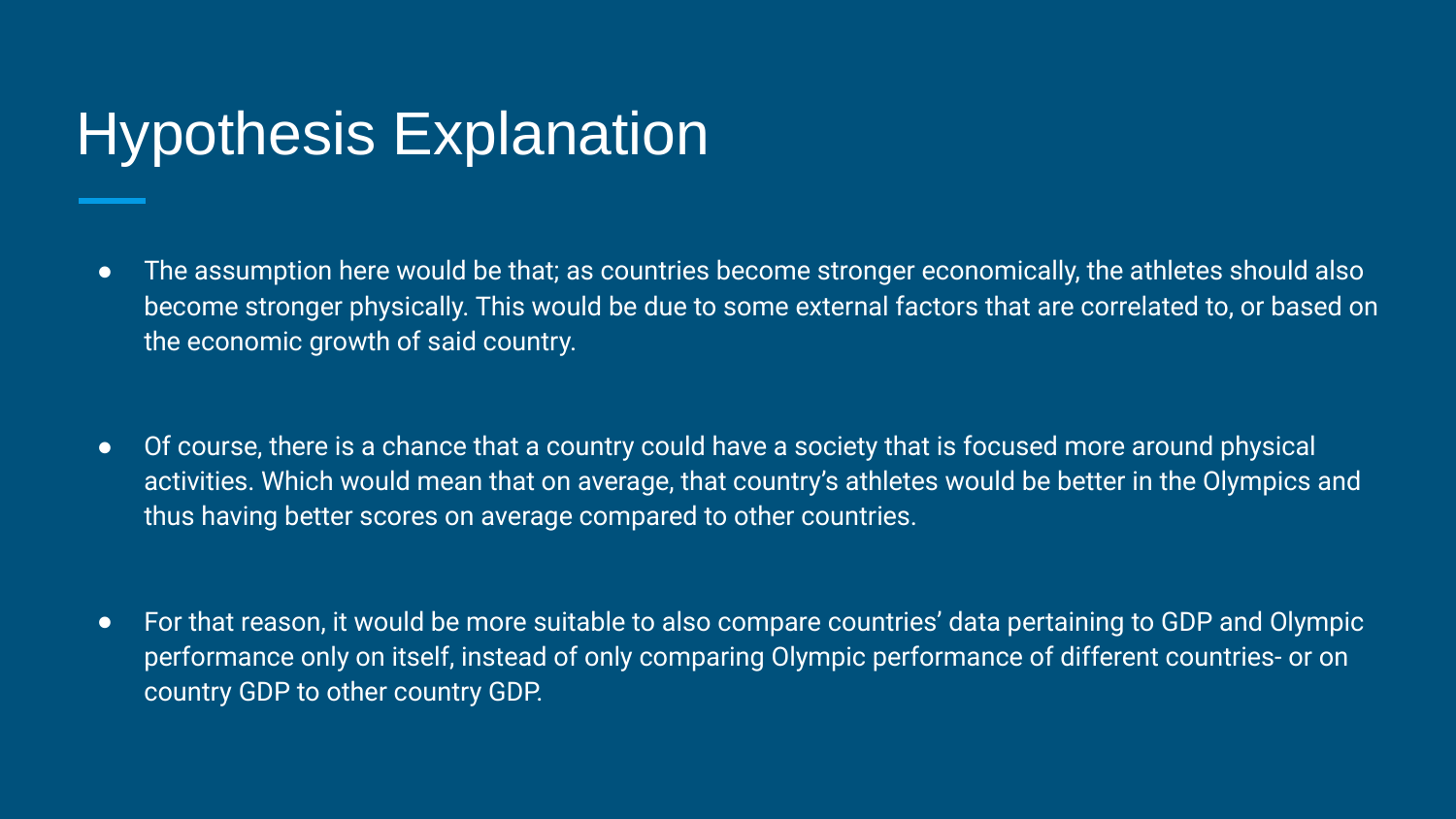

# Hypothesis Explanation
The assumption here would be that; as countries become stronger economically, the athletes should also become stronger physically. This would be due to some external factors that are correlated to, or based on the economic growth of said country.

Of course, there is a chance that a country could have a society that is focused more around physical activities. Which would mean that on average, that country’s athletes would be better in the Olympics and thus having better scores on average compared to other countries.

For that reason, it would be more suitable to also compare countries’ data pertaining to GDP and Olympic performance only on itself, instead of only comparing Olympic performance of different countries- or on country GDP to other country GDP.